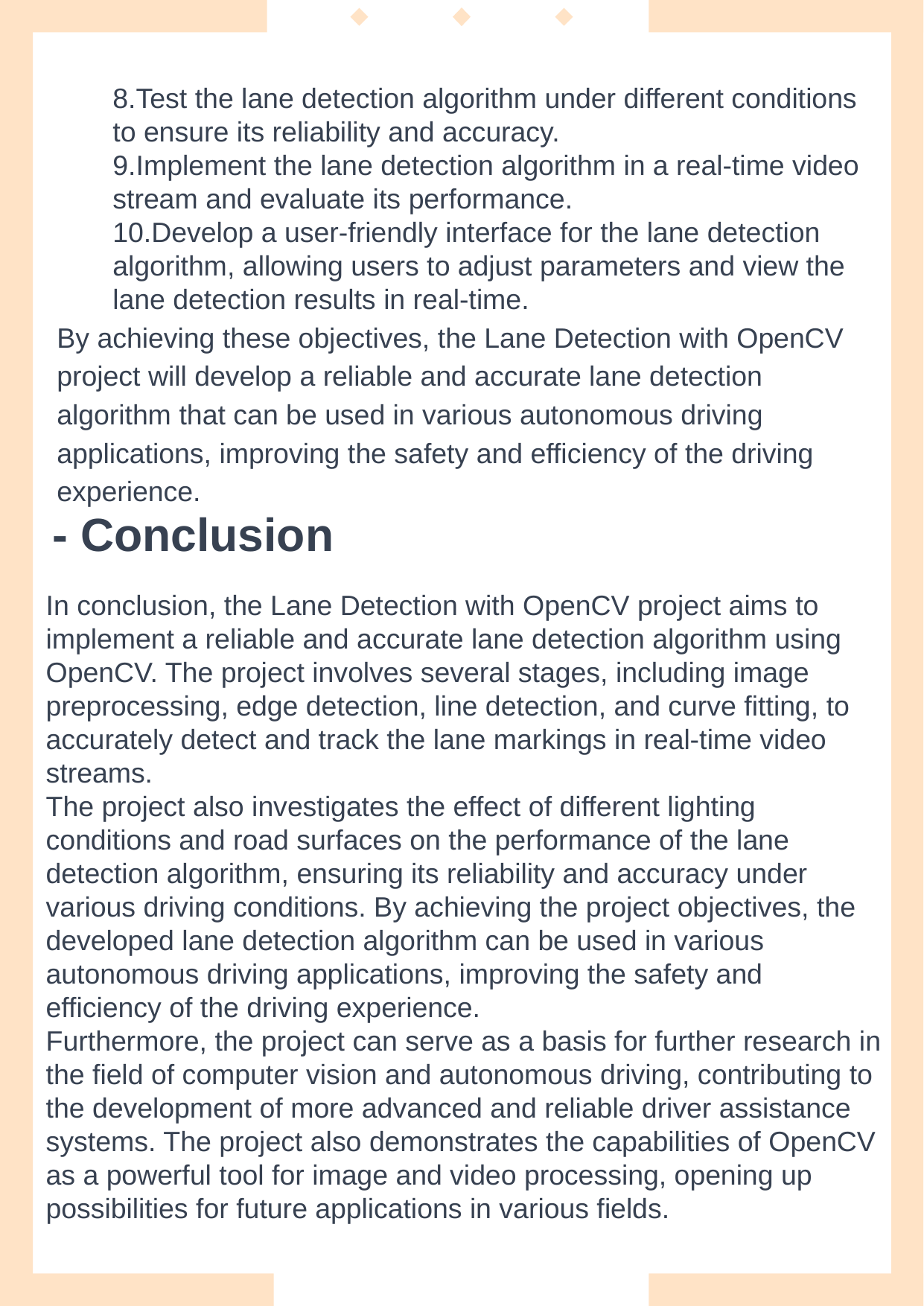

8.Test the lane detection algorithm under different conditions to ensure its reliability and accuracy.
9.Implement the lane detection algorithm in a real-time video stream and evaluate its performance.
10.Develop a user-friendly interface for the lane detection algorithm, allowing users to adjust parameters and view the lane detection results in real-time.
By achieving these objectives, the Lane Detection with OpenCV project will develop a reliable and accurate lane detection algorithm that can be used in various autonomous driving applications, improving the safety and efficiency of the driving experience.
- Conclusion
In conclusion, the Lane Detection with OpenCV project aims to implement a reliable and accurate lane detection algorithm using OpenCV. The project involves several stages, including image preprocessing, edge detection, line detection, and curve fitting, to accurately detect and track the lane markings in real-time video streams.
The project also investigates the effect of different lighting conditions and road surfaces on the performance of the lane detection algorithm, ensuring its reliability and accuracy under various driving conditions. By achieving the project objectives, the developed lane detection algorithm can be used in various autonomous driving applications, improving the safety and efficiency of the driving experience.
Furthermore, the project can serve as a basis for further research in the field of computer vision and autonomous driving, contributing to the development of more advanced and reliable driver assistance systems. The project also demonstrates the capabilities of OpenCV as a powerful tool for image and video processing, opening up possibilities for future applications in various fields.